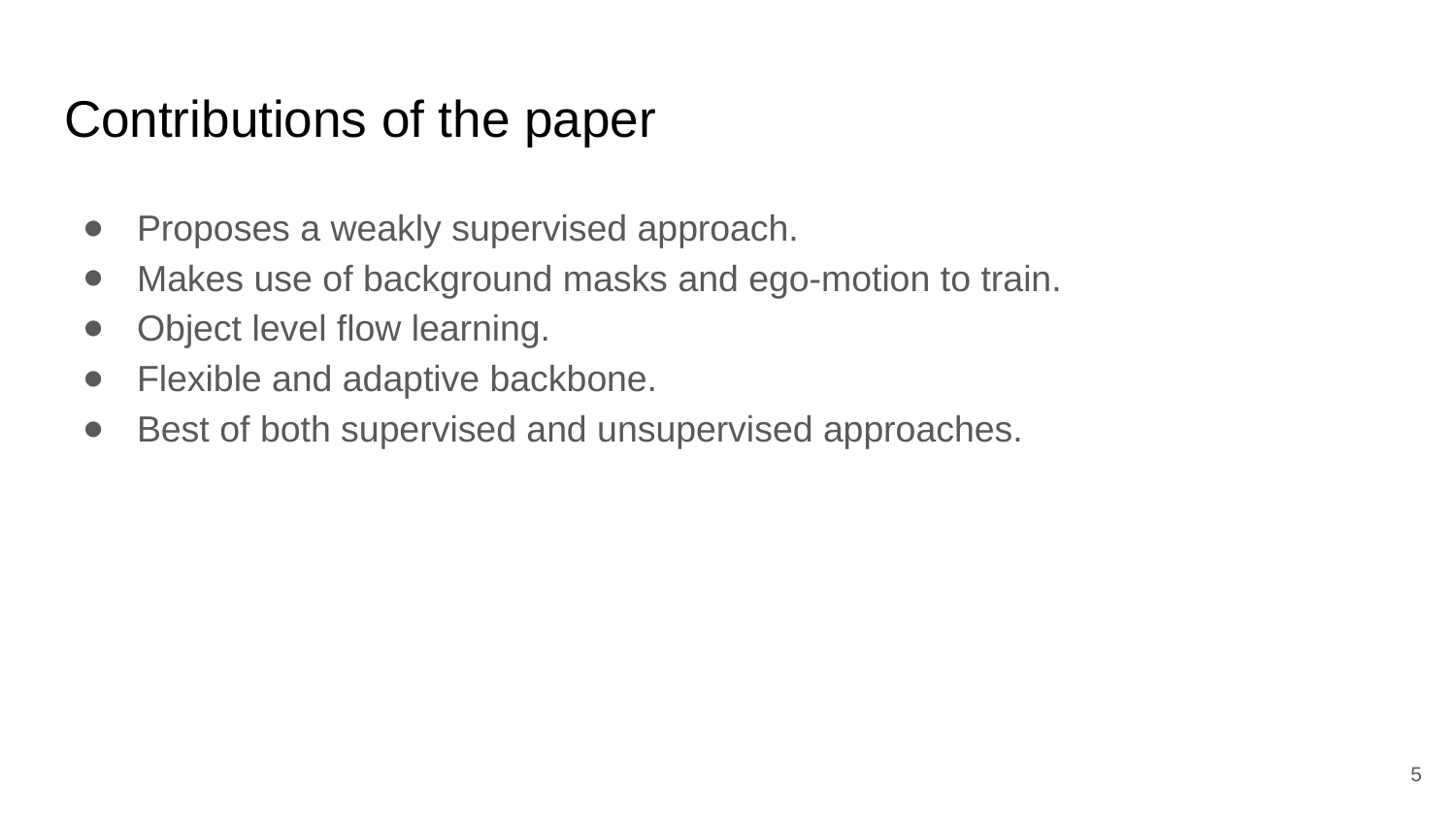

# Contributions of the paper
Proposes a weakly supervised approach.
Makes use of background masks and ego-motion to train.
Object level flow learning.
Flexible and adaptive backbone.
Best of both supervised and unsupervised approaches.
5